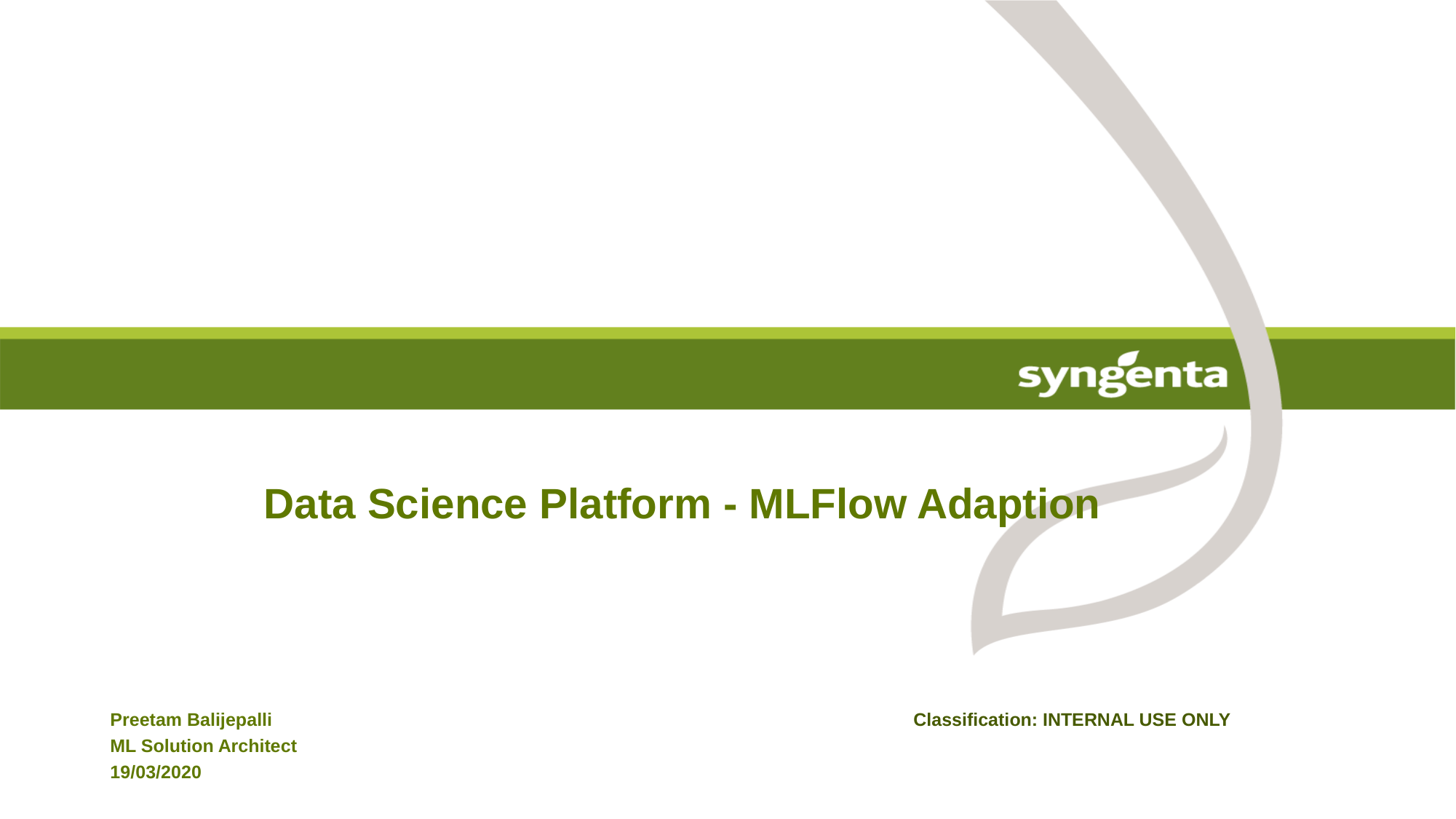

# Data Science Platform - MLFlow Adaption
Preetam Balijepalli
ML Solution Architect
19/03/2020

Classification: INTERNAL USE ONLY